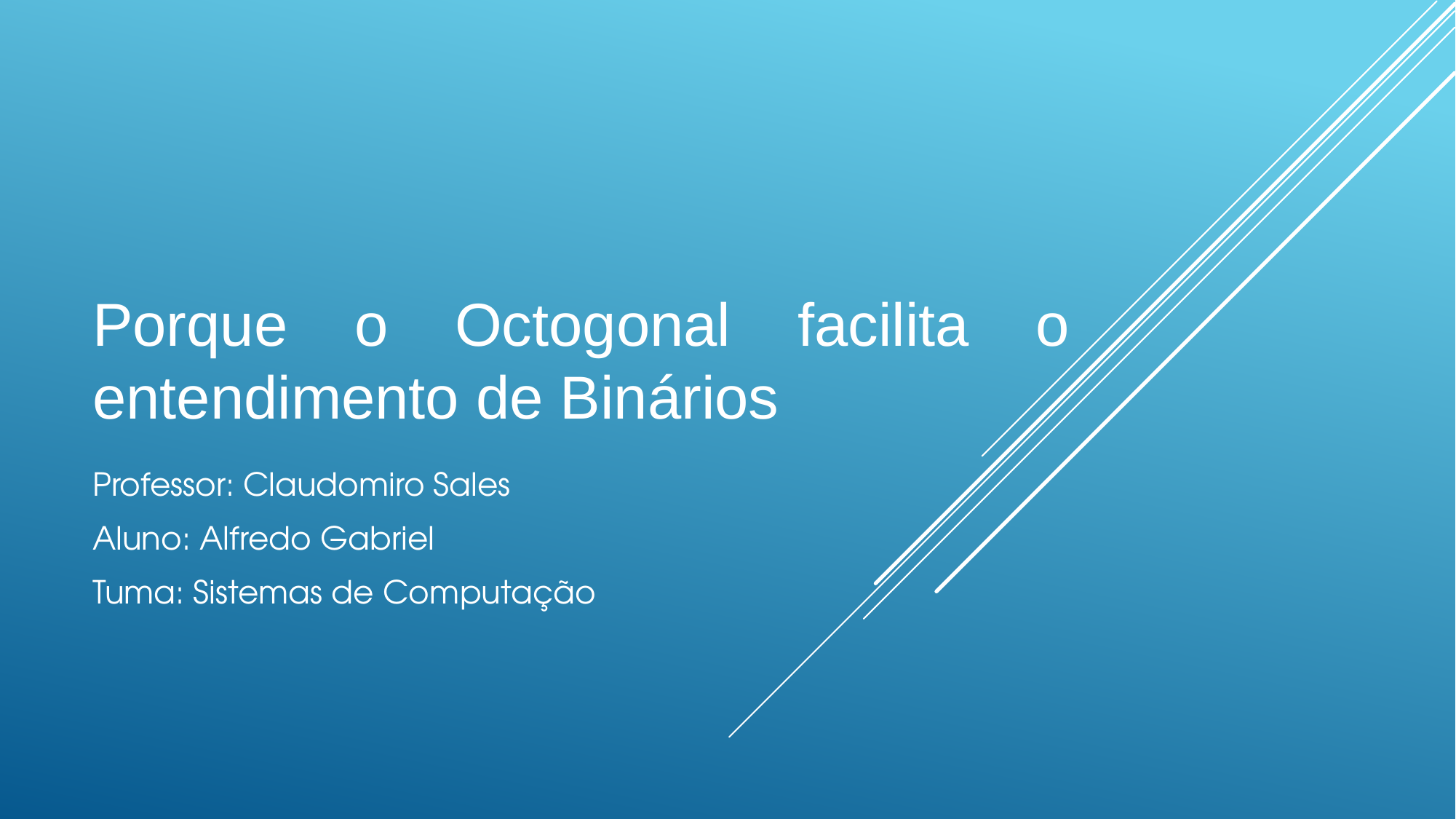

# Porque o Octogonal facilita o entendimento de Binários
Professor: Claudomiro Sales
Aluno: Alfredo Gabriel
Tuma: Sistemas de Computação